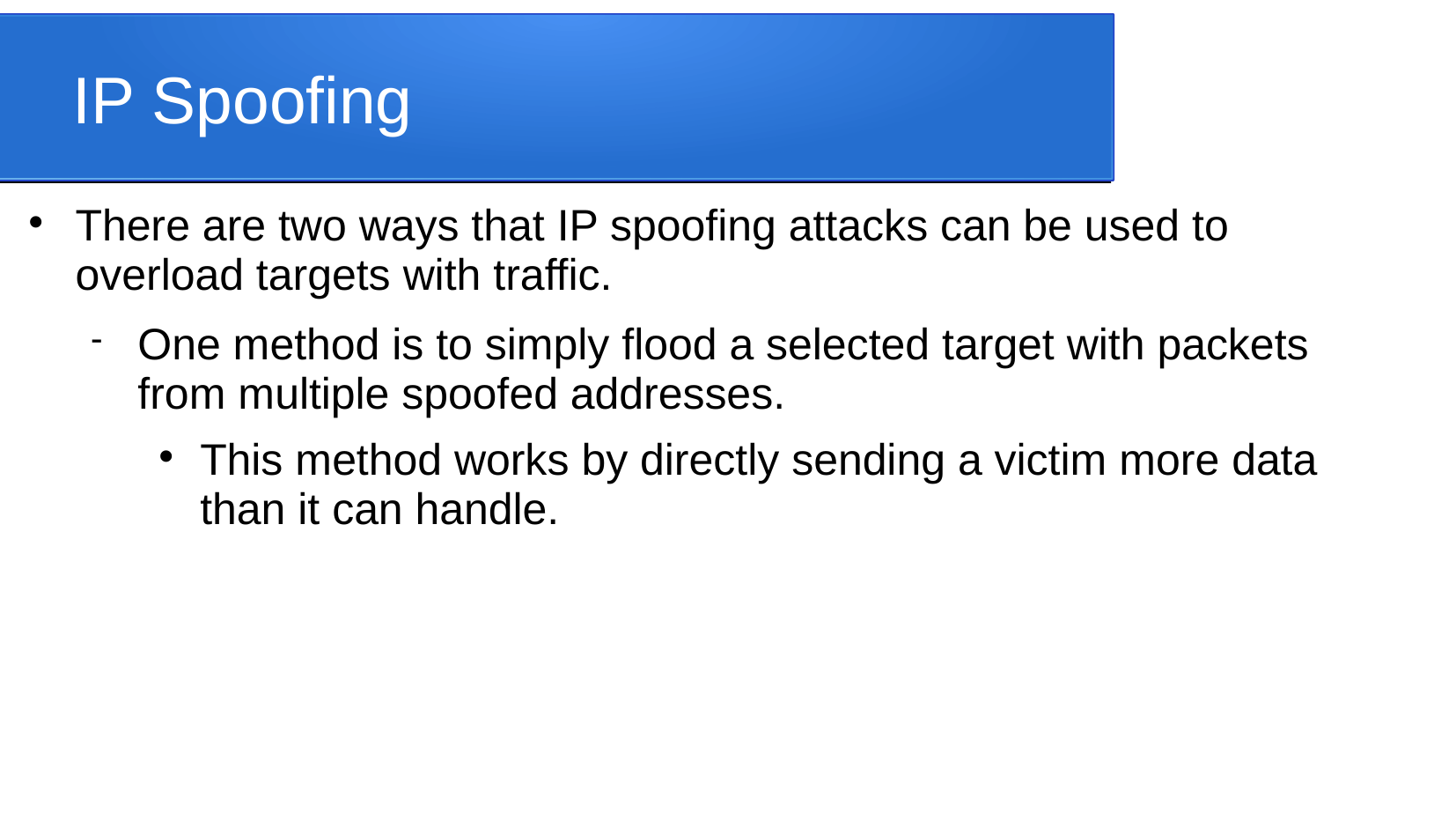

IP Spoofing
There are two ways that IP spoofing attacks can be used to overload targets with traffic.
One method is to simply flood a selected target with packets from multiple spoofed addresses.
This method works by directly sending a victim more data than it can handle.